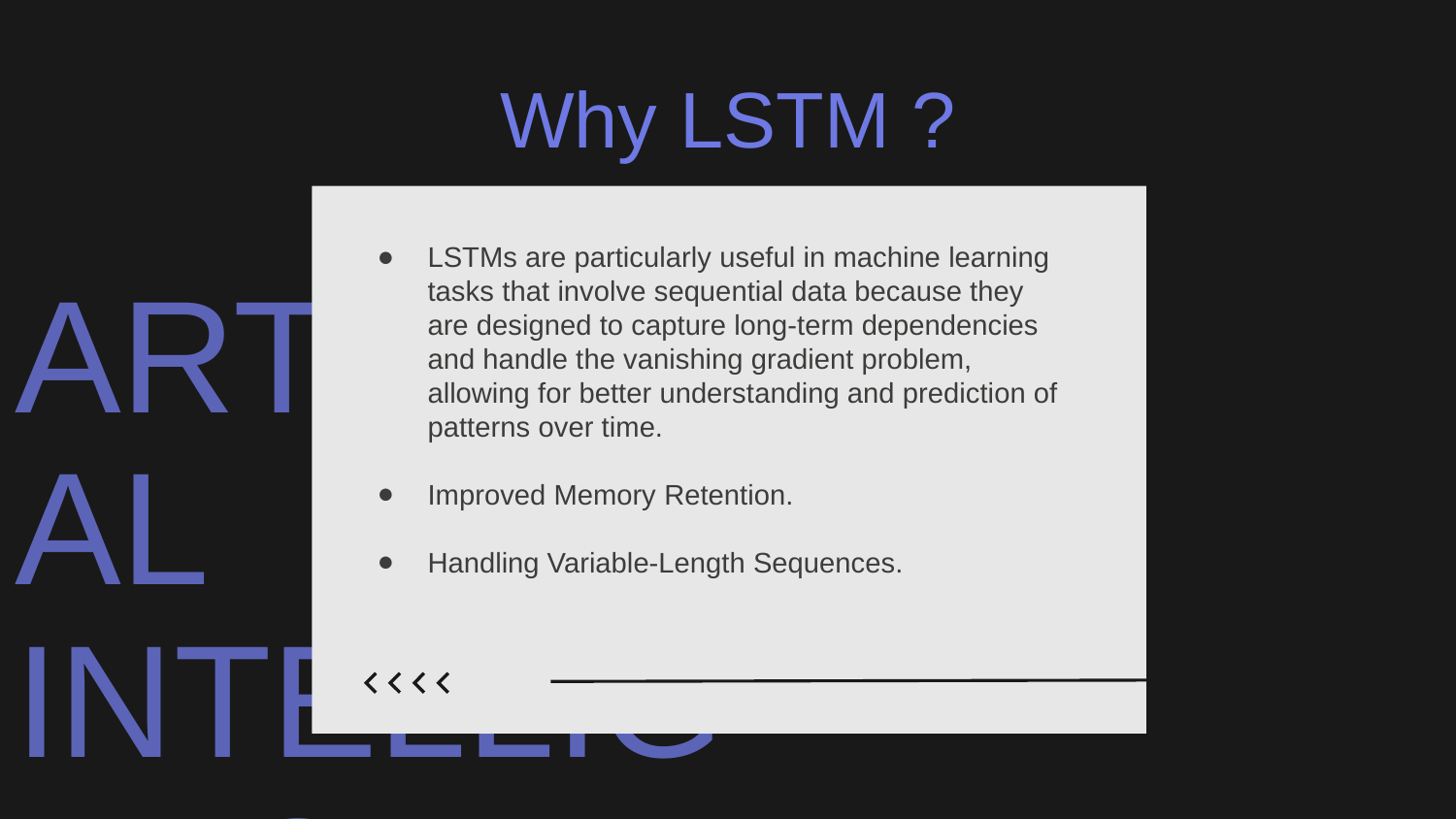

# Why LSTM ?

LSTMs are particularly useful in machine learning tasks that involve sequential data because they are designed to capture long-term dependencies and handle the vanishing gradient problem, allowing for better understanding and prediction of patterns over time.

Improved Memory Retention.

Handling Variable-Length Sequences.